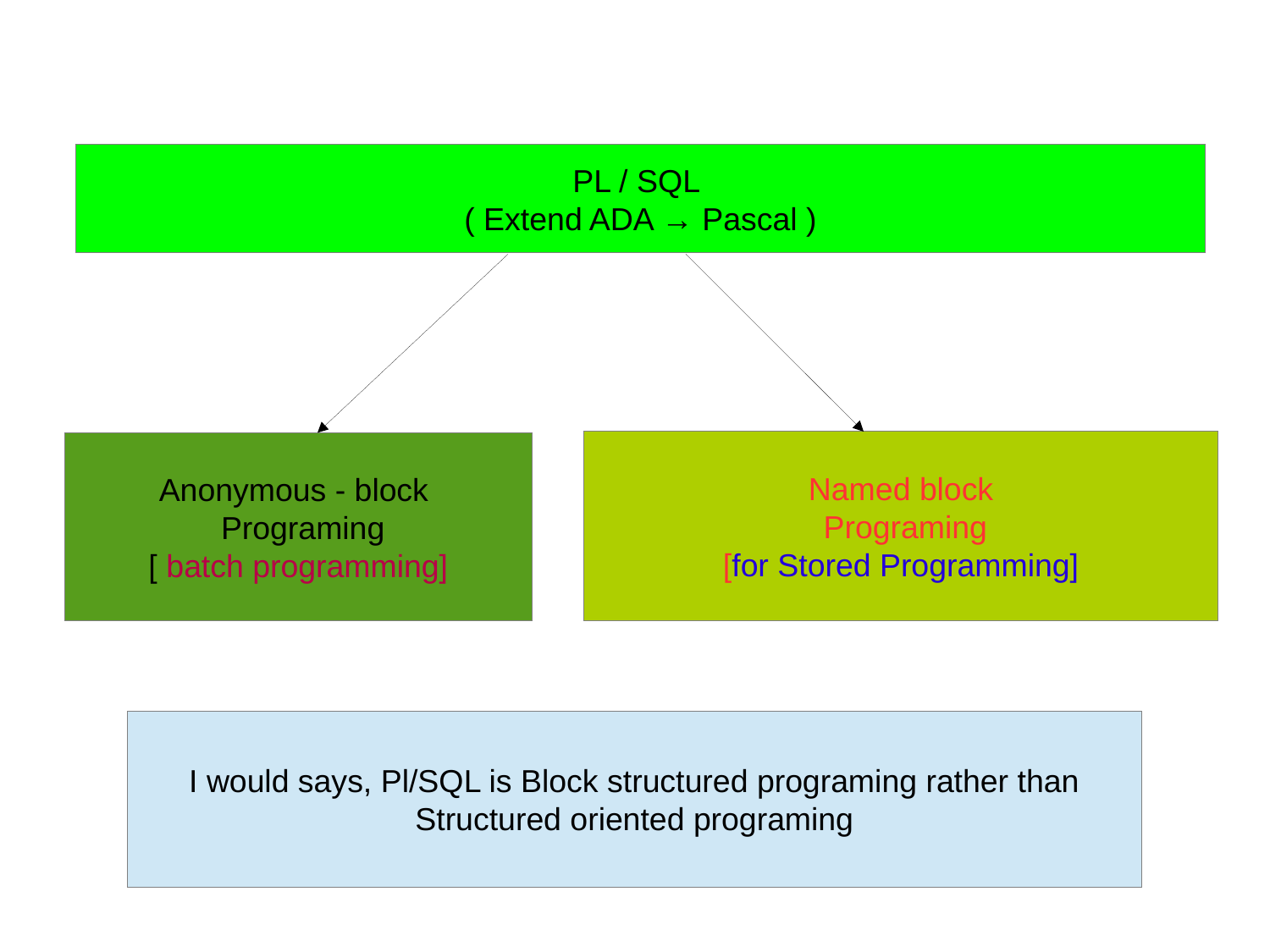

PL / SQL
( Extend ADA → Pascal )

Named block
 Programing
[for Stored Programming]
Anonymous - block
 Programing
[ batch programming]
I would says, Pl/SQL is Block structured programing rather than
Structured oriented programing